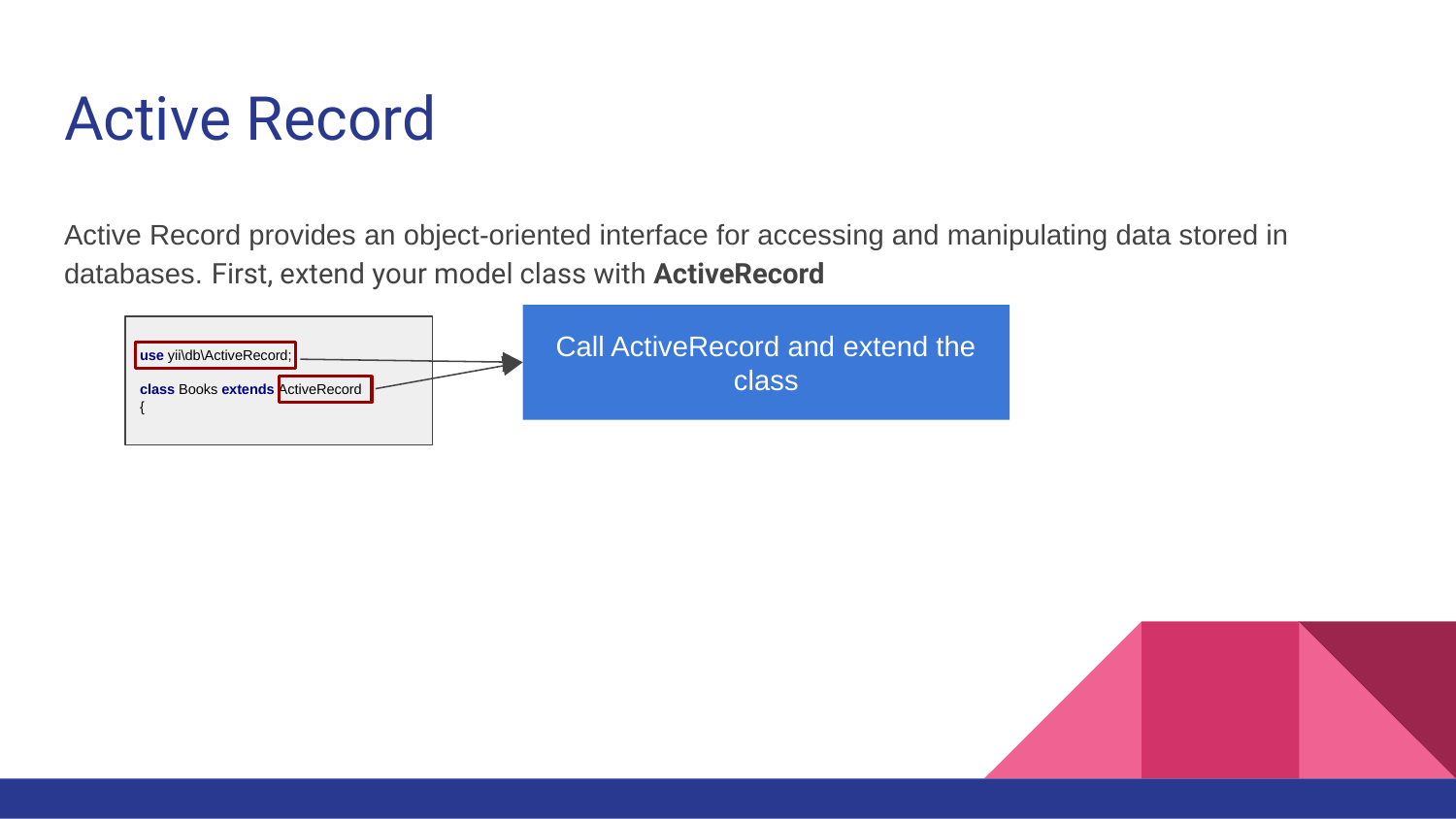

# Active Record
Active Record provides an object-oriented interface for accessing and manipulating data stored in databases. First, extend your model class with ActiveRecord
Call ActiveRecord and extend the class
use yii\db\ActiveRecord;

class Books extends ActiveRecord
{